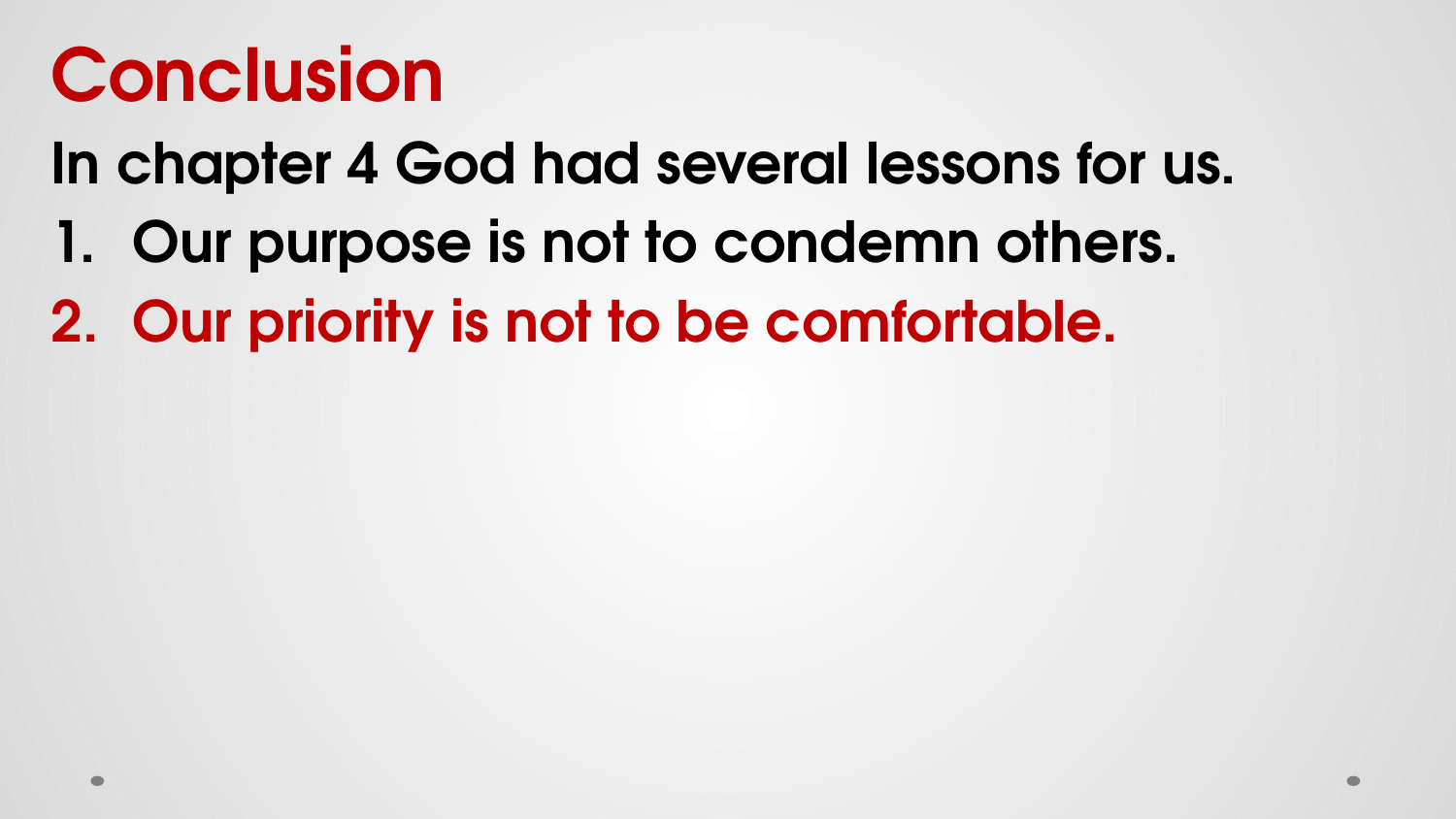

Conclusion
In chapter 4 God had several lessons for us.
Our purpose is not to condemn others.
Our priority is not to be comfortable.